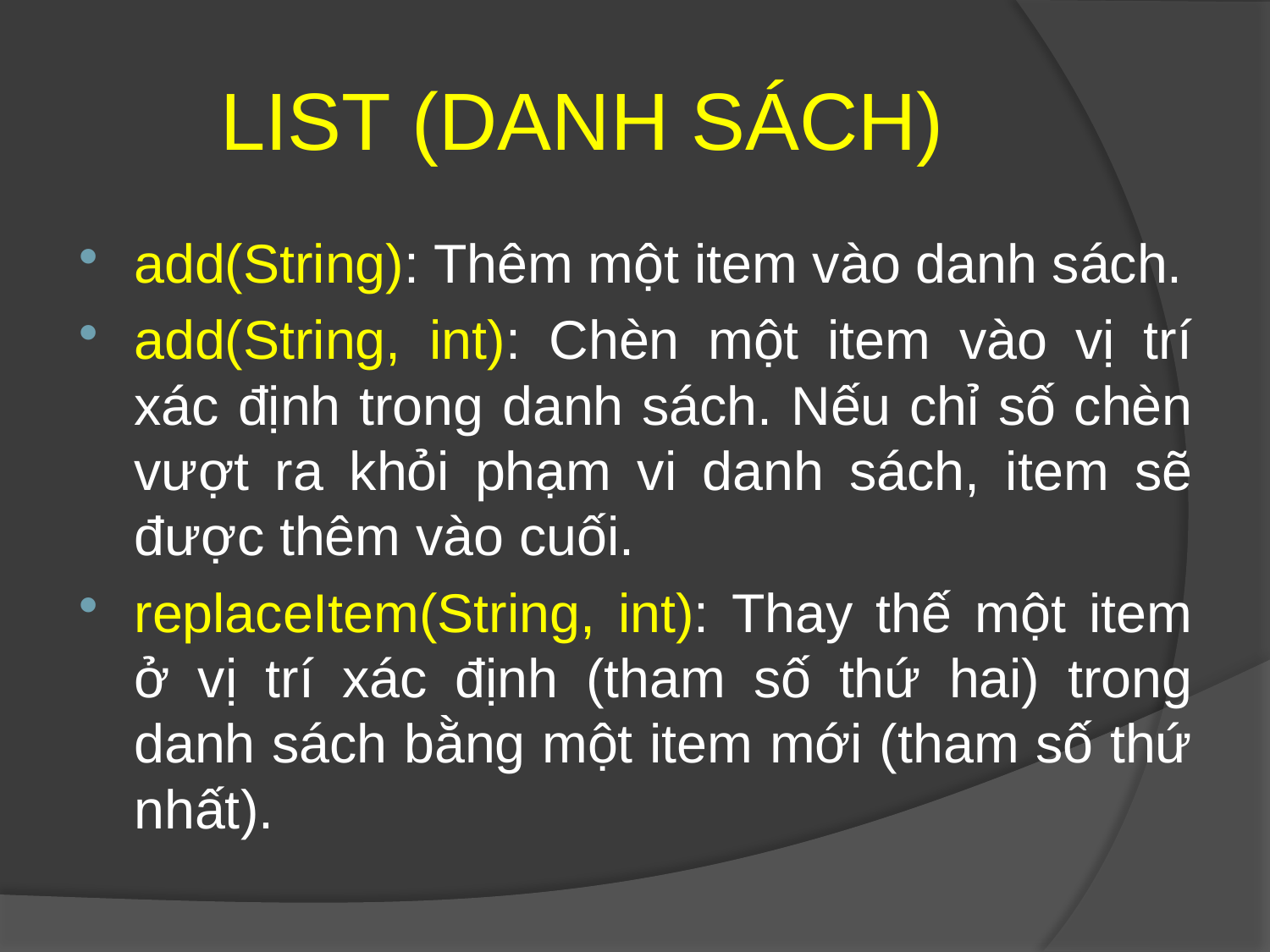

LIST (DANH SÁCH)
add(String): Thêm một item vào danh sách.
add(String, int): Chèn một item vào vị trí xác định trong danh sách. Nếu chỉ số chèn vượt ra khỏi phạm vi danh sách, item sẽ được thêm vào cuối.
replaceItem(String, int): Thay thế một item ở vị trí xác định (tham số thứ hai) trong danh sách bằng một item mới (tham số thứ nhất).